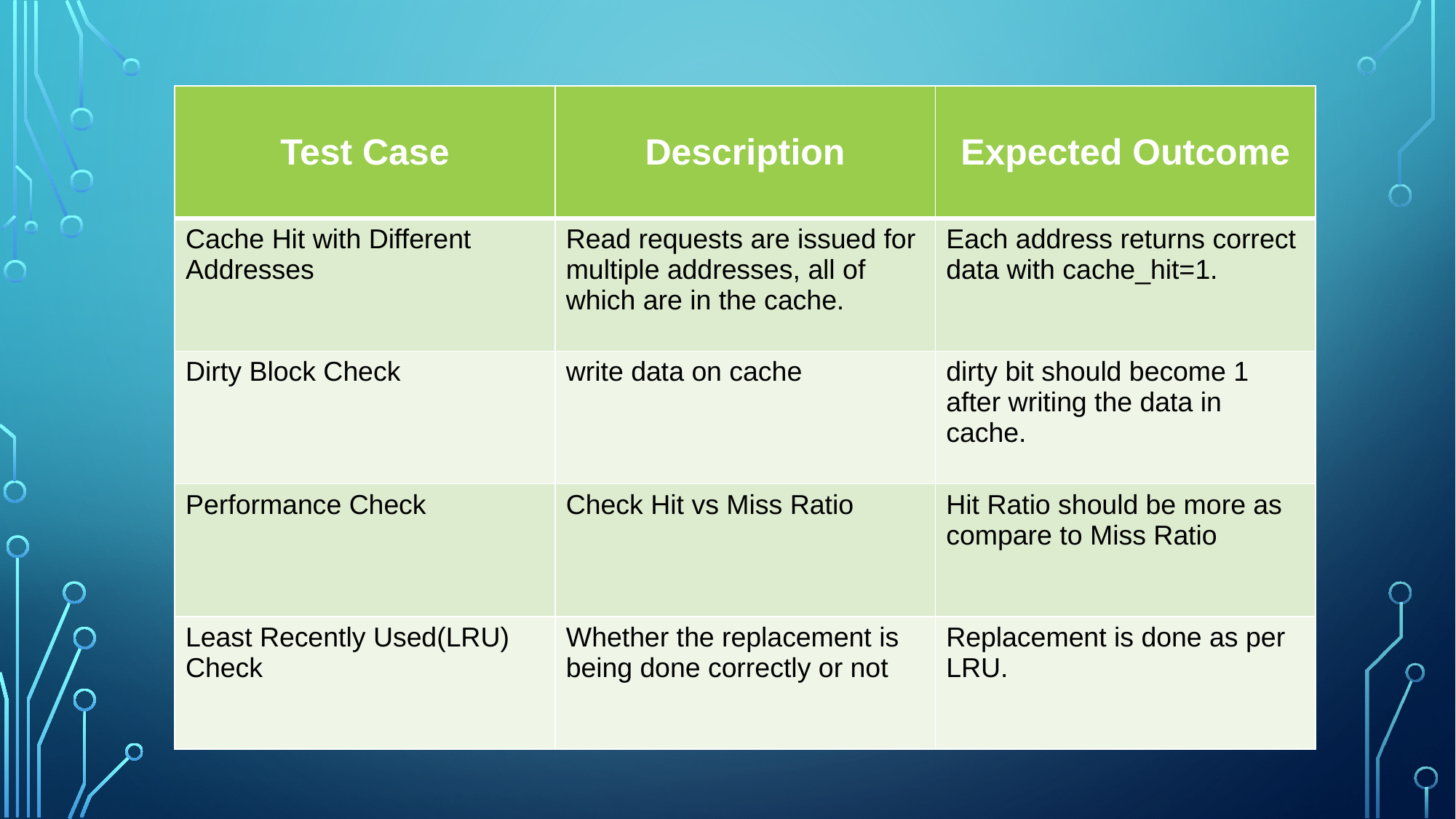

| Test Case | Description | Expected Outcome |
| --- | --- | --- |
| Cache Hit with Different Addresses | Read requests are issued for multiple addresses, all of which are in the cache. | Each address returns correct data with cache\_hit=1. |
| Dirty Block Check | write data on cache | dirty bit should become 1 after writing the data in cache. |
| Performance Check | Check Hit vs Miss Ratio | Hit Ratio should be more as compare to Miss Ratio |
| Least Recently Used(LRU) Check | Whether the replacement is being done correctly or not | Replacement is done as per LRU. |